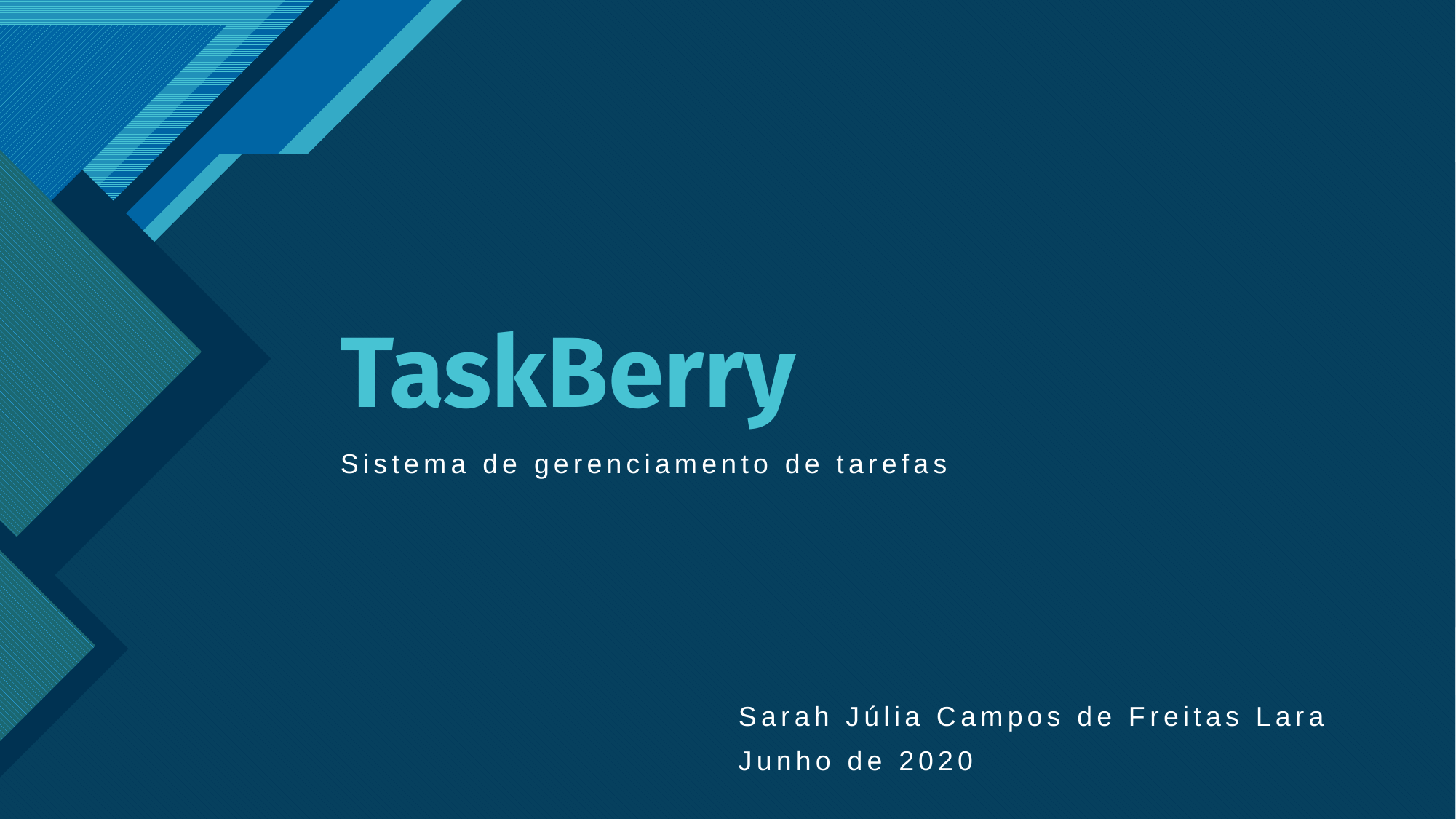

# TaskBerry
Sistema de gerenciamento de tarefas
Sarah Júlia Campos de Freitas Lara
Junho de 2020